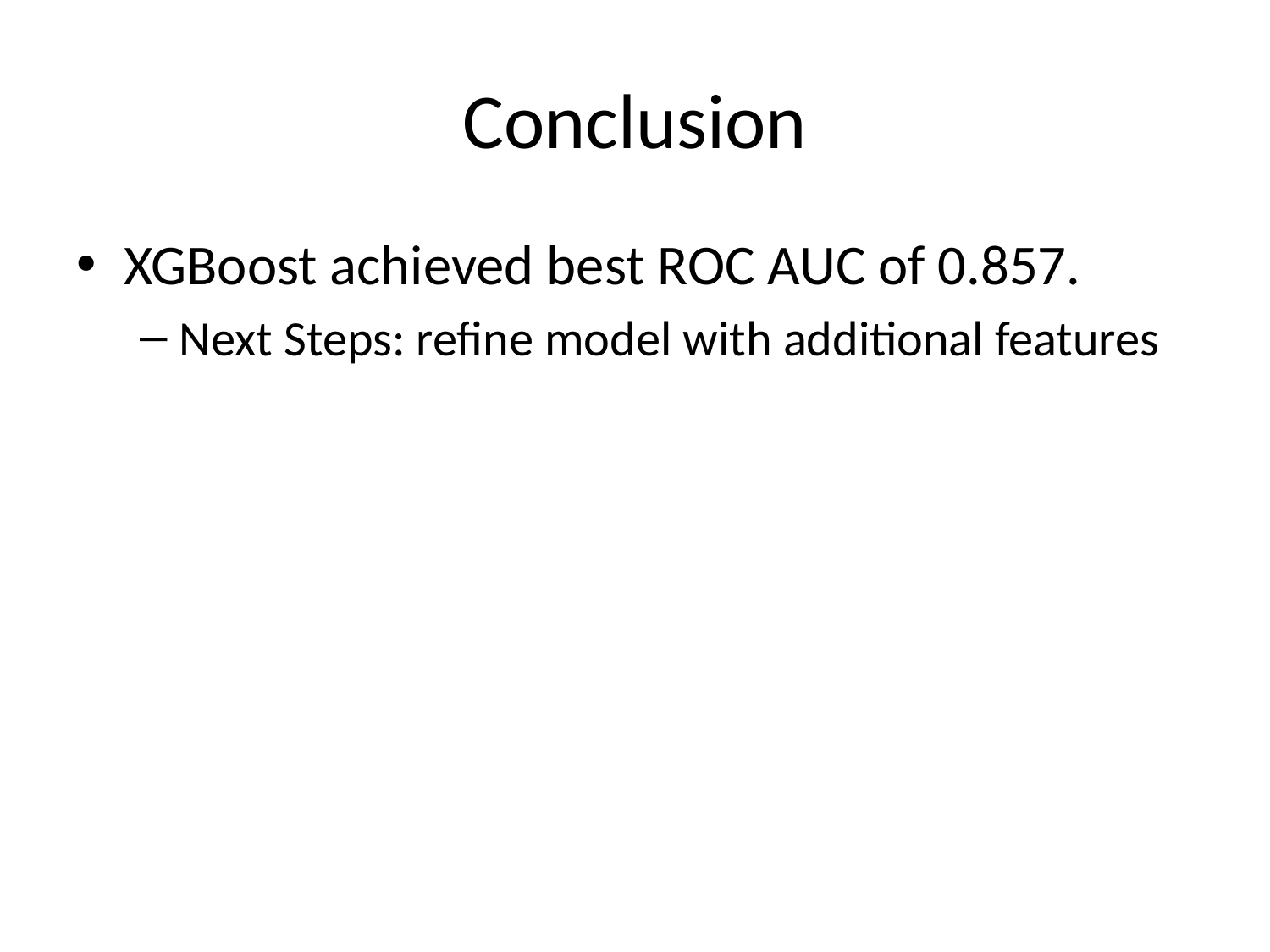

# Conclusion
XGBoost achieved best ROC AUC of 0.857.
Next Steps: refine model with additional features